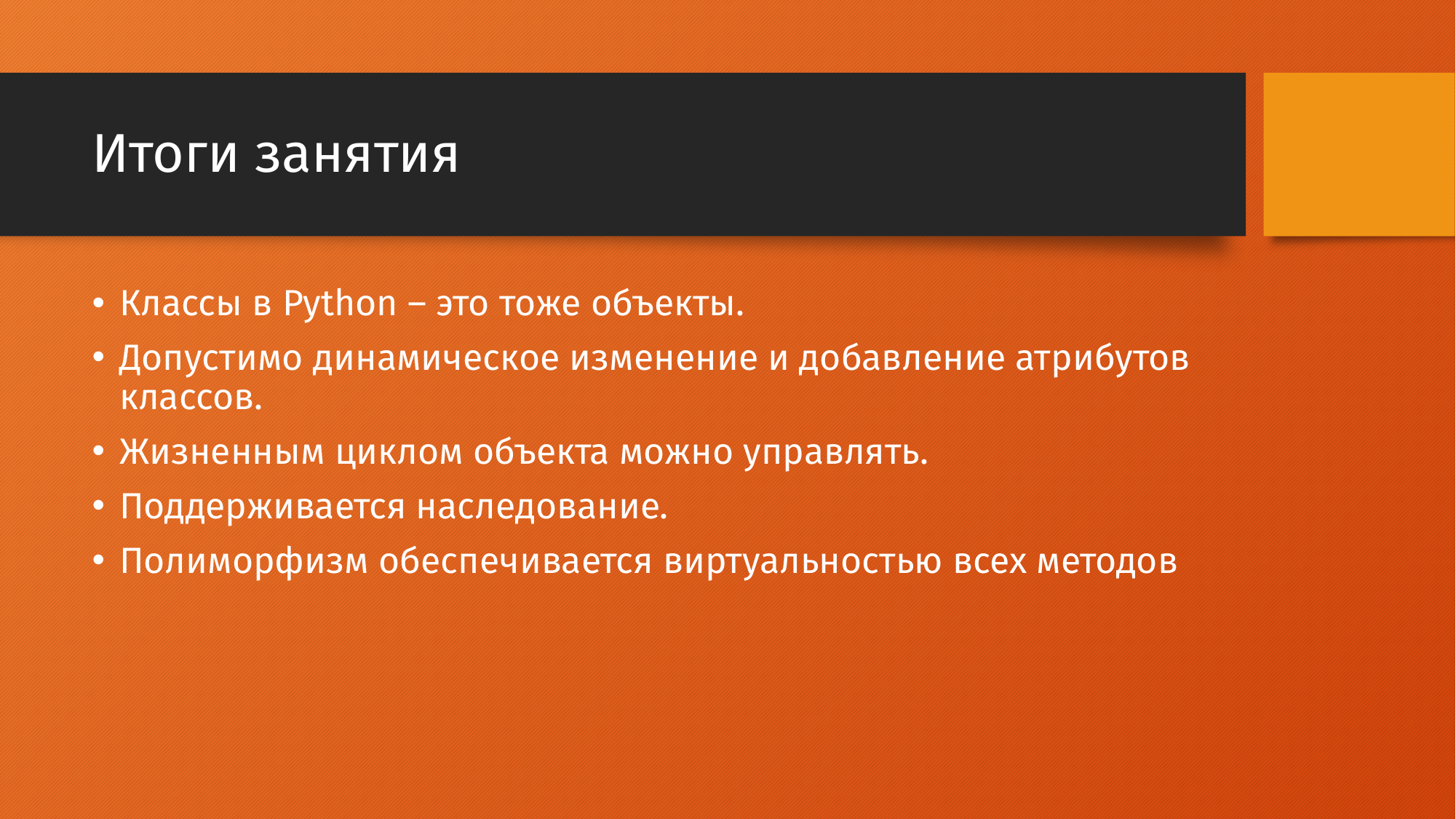

# Итоги занятия
Классы в Python – это тоже объекты.
Допустимо динамическое изменение и добавление атрибутов классов.
Жизненным циклом объекта можно управлять.
Поддерживается наследование.
Полиморфизм обеспечивается виртуальностью всех методов